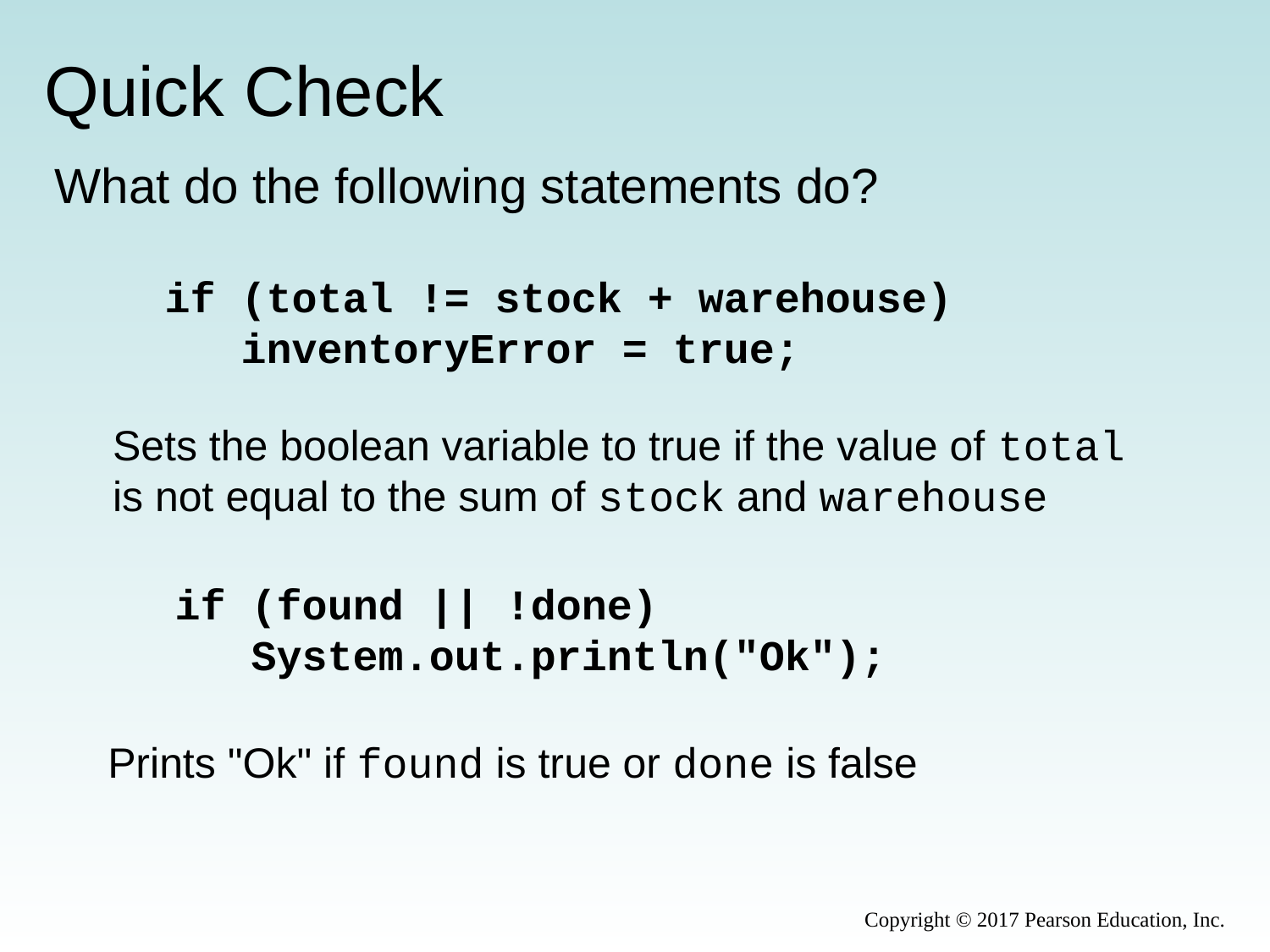

# Quick Check
What do the following statements do?

if (total != stock + warehouse)
   inventoryError = true;
Sets the boolean variable to true if the value of total
is not equal to the sum of stock and warehouse
if (found || !done)
   System.out.println("Ok");
Prints "Ok" if found is true or done is false
Copyright © 2017 Pearson Education, Inc.